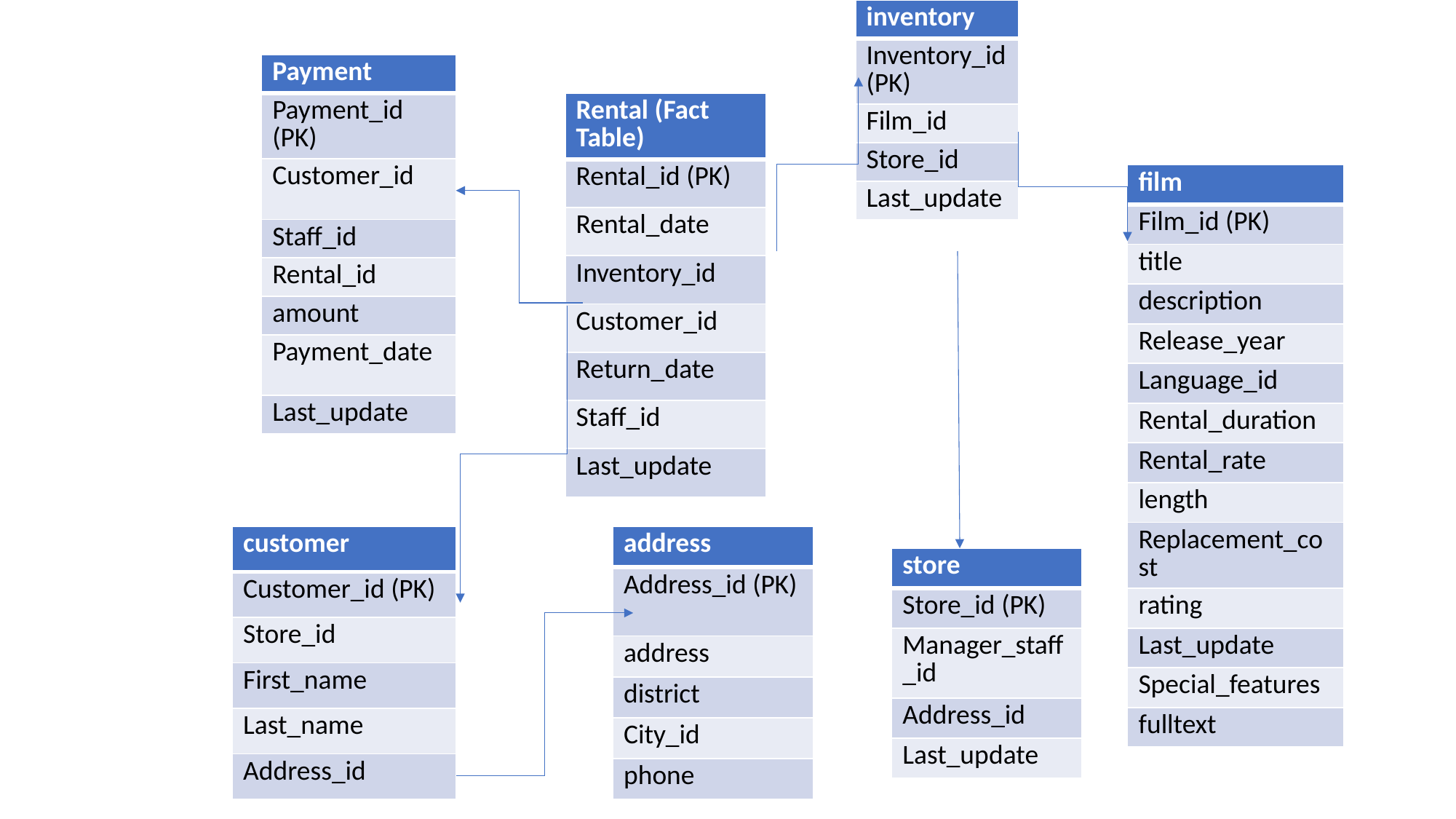

| inventory |
| --- |
| Inventory\_id (PK) |
| Film\_id |
| Store\_id |
| Last\_update |
| Payment |
| --- |
| Payment\_id (PK) |
| Customer\_id |
| Staff\_id |
| Rental\_id |
| amount |
| Payment\_date |
| Last\_update |
| Rental (Fact Table) |
| --- |
| Rental\_id (PK) |
| Rental\_date |
| Inventory\_id |
| Customer\_id |
| Return\_date |
| Staff\_id |
| Last\_update |
| film |
| --- |
| Film\_id (PK) |
| title |
| description |
| Release\_year |
| Language\_id |
| Rental\_duration |
| Rental\_rate |
| length |
| Replacement\_cost |
| rating |
| Last\_update |
| Special\_features |
| fulltext |
| address |
| --- |
| Address\_id (PK) |
| address |
| district |
| City\_id |
| phone |
| customer |
| --- |
| Customer\_id (PK) |
| Store\_id |
| First\_name |
| Last\_name |
| Address\_id |
| store |
| --- |
| Store\_id (PK) |
| Manager\_staff\_id |
| Address\_id |
| Last\_update |